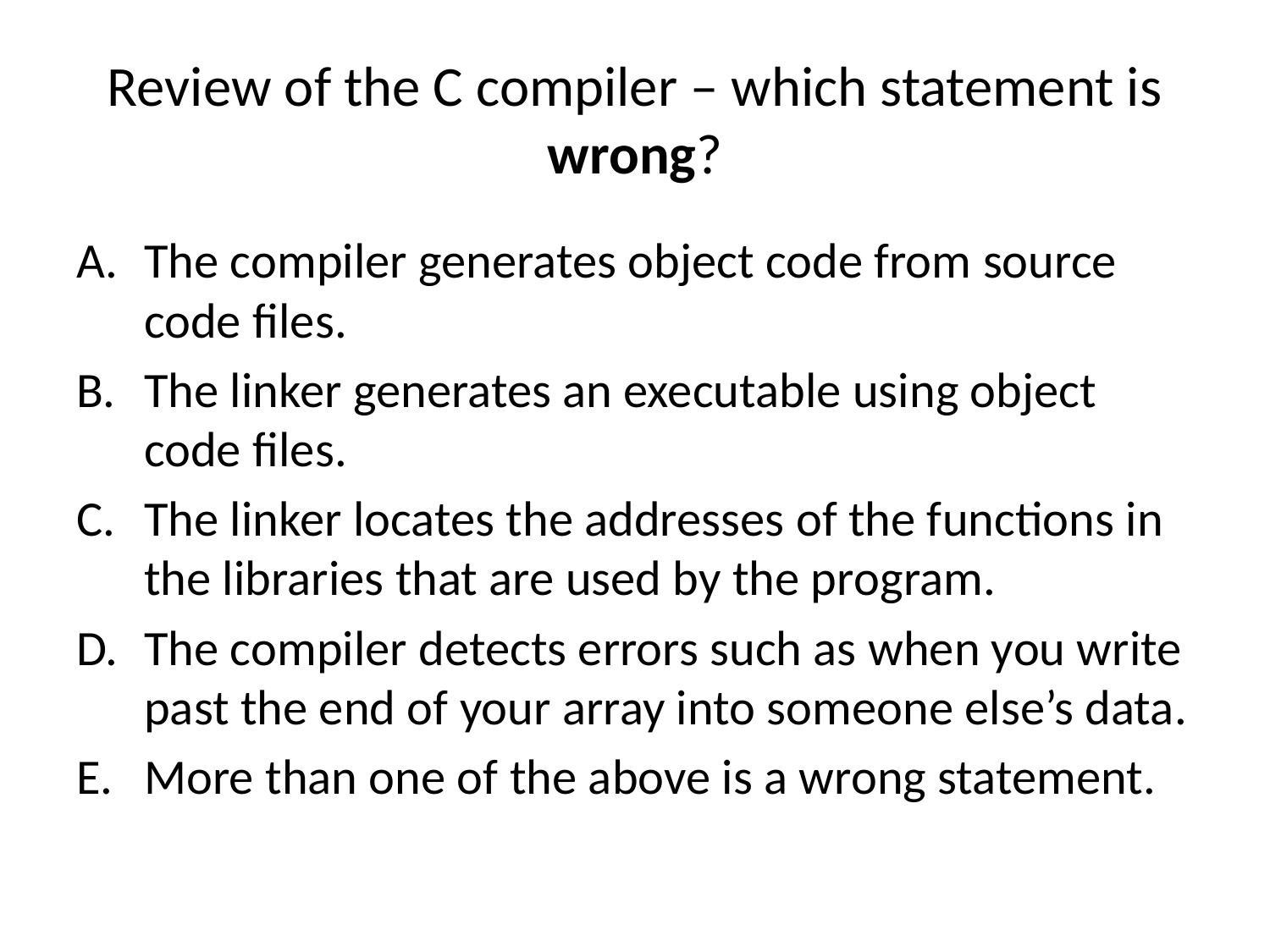

# Review of the C compiler – which statement is wrong?
The compiler generates object code from source code files.
The linker generates an executable using object code files.
The linker locates the addresses of the functions in the libraries that are used by the program.
The compiler detects errors such as when you write past the end of your array into someone else’s data.
More than one of the above is a wrong statement.